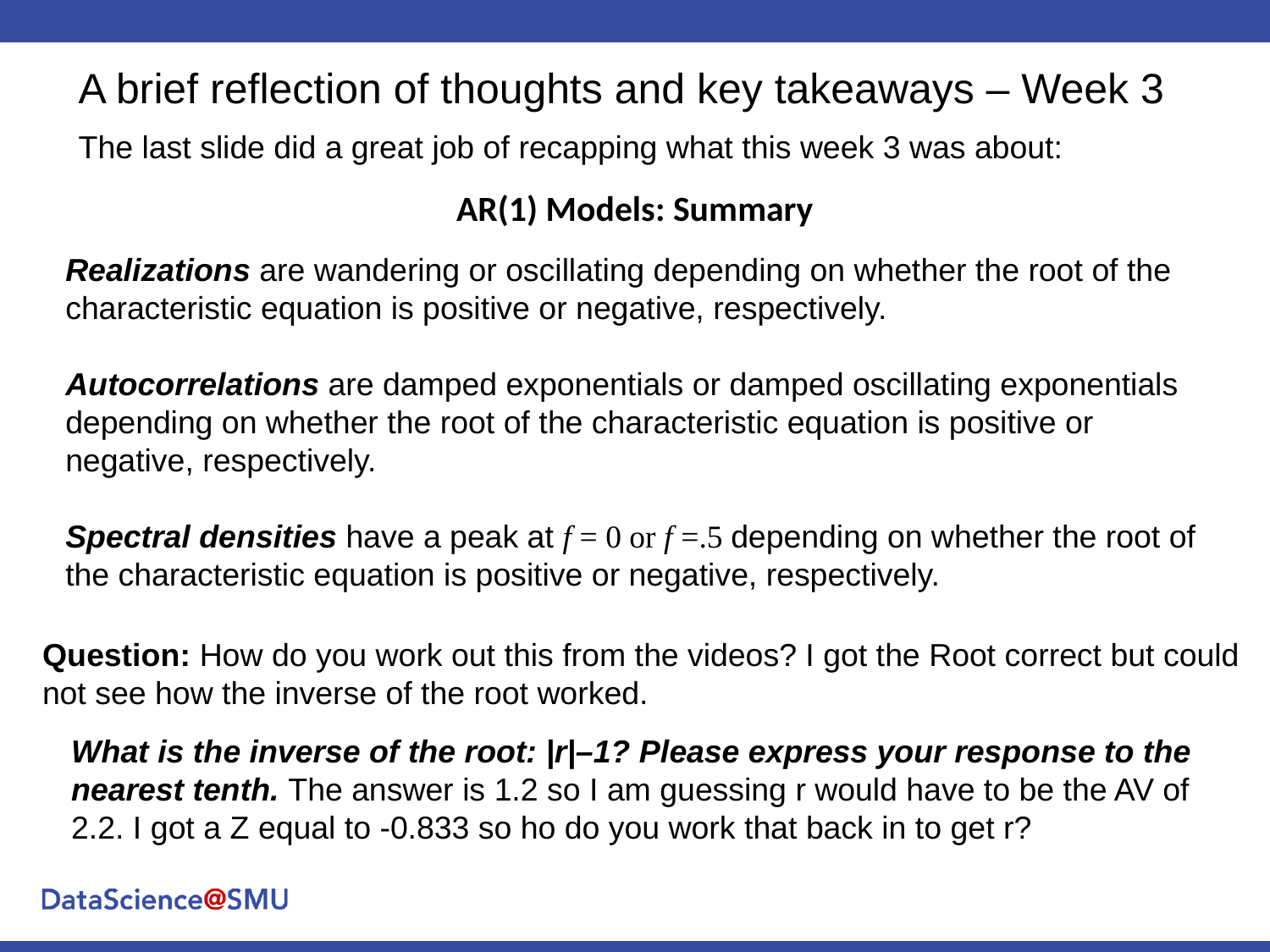

# A brief reflection of thoughts and key takeaways – Week 3
The last slide did a great job of recapping what this week 3 was about:
AR(1) Models: Summary
Realizations are wandering or oscillating depending on whether the root of the characteristic equation is positive or negative, respectively.

Autocorrelations are damped exponentials or damped oscillating exponentials depending on whether the root of the characteristic equation is positive or negative, respectively.

Spectral densities have a peak at f = 0 or f =.5 depending on whether the root of the characteristic equation is positive or negative, respectively.
Question: How do you work out this from the videos? I got the Root correct but could not see how the inverse of the root worked.
What is the inverse of the root: |r|–1? Please express your response to the nearest tenth. The answer is 1.2 so I am guessing r would have to be the AV of 2.2. I got a Z equal to -0.833 so ho do you work that back in to get r?